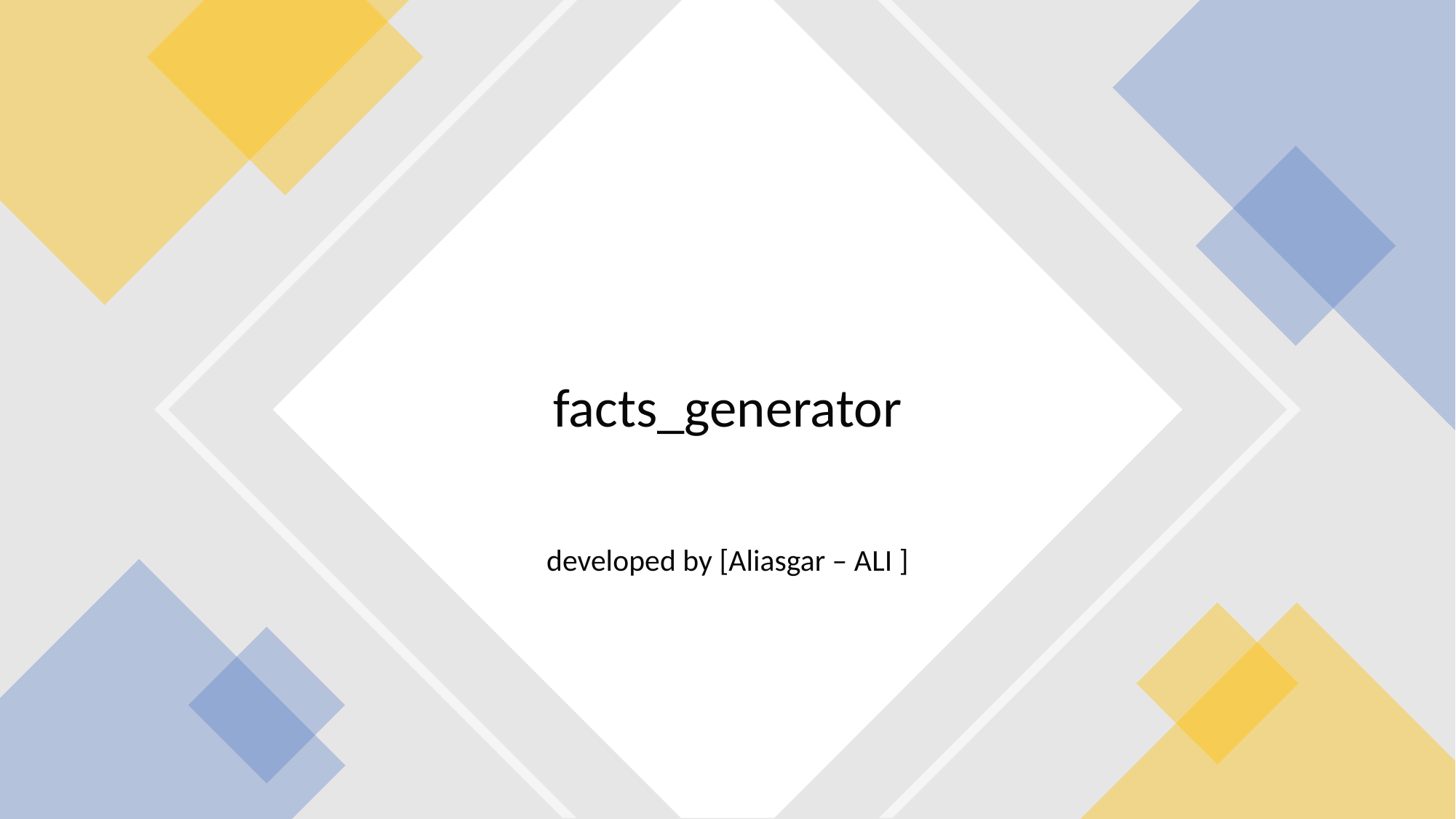

# facts_generator
developed by [Aliasgar – ALI ]